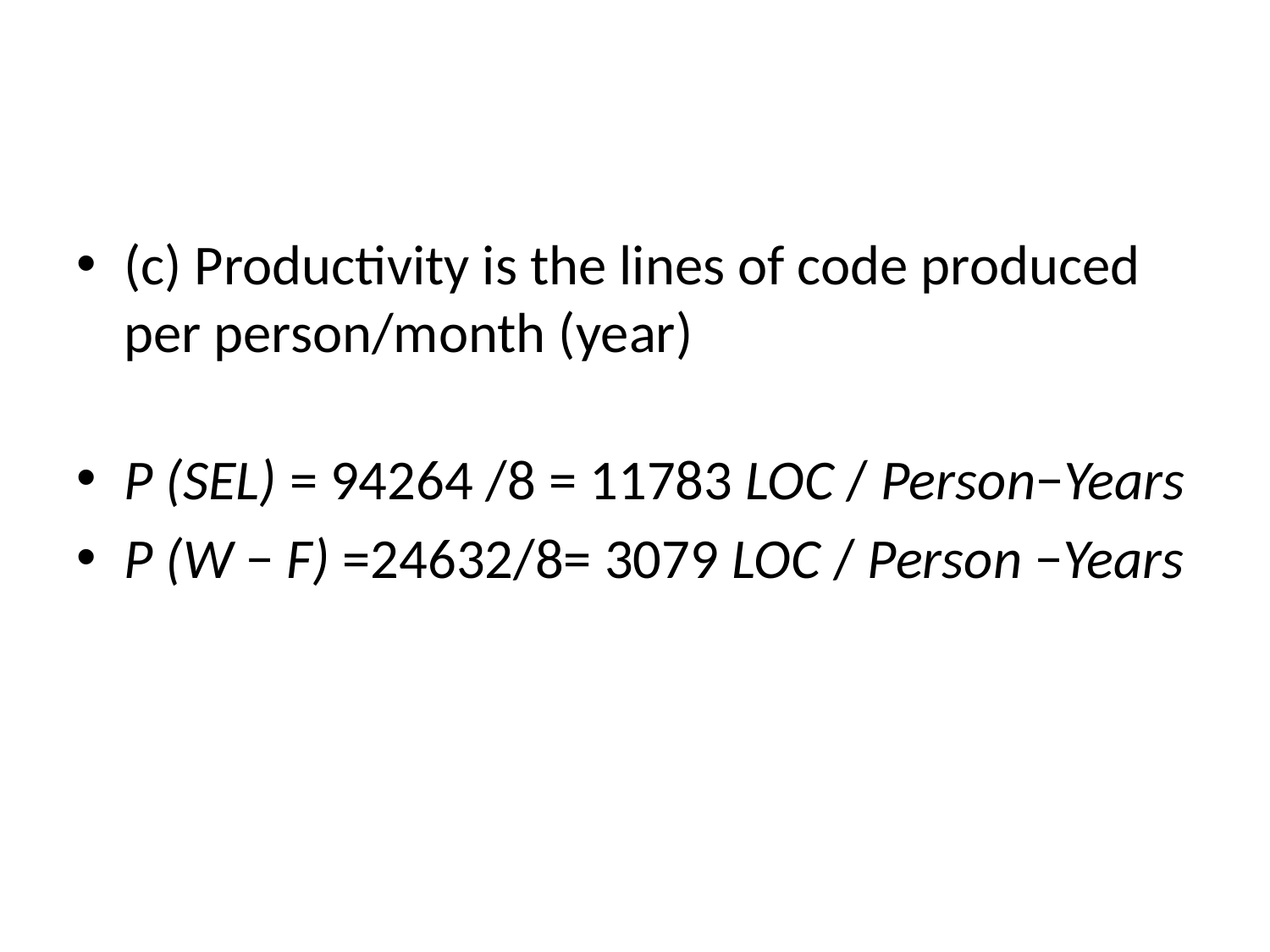

(c) Productivity is the lines of code produced per person/month (year)
P (SEL) = 94264 /8 = 11783 LOC / Person−Years
P (W − F) =24632/8= 3079 LOC / Person −Years